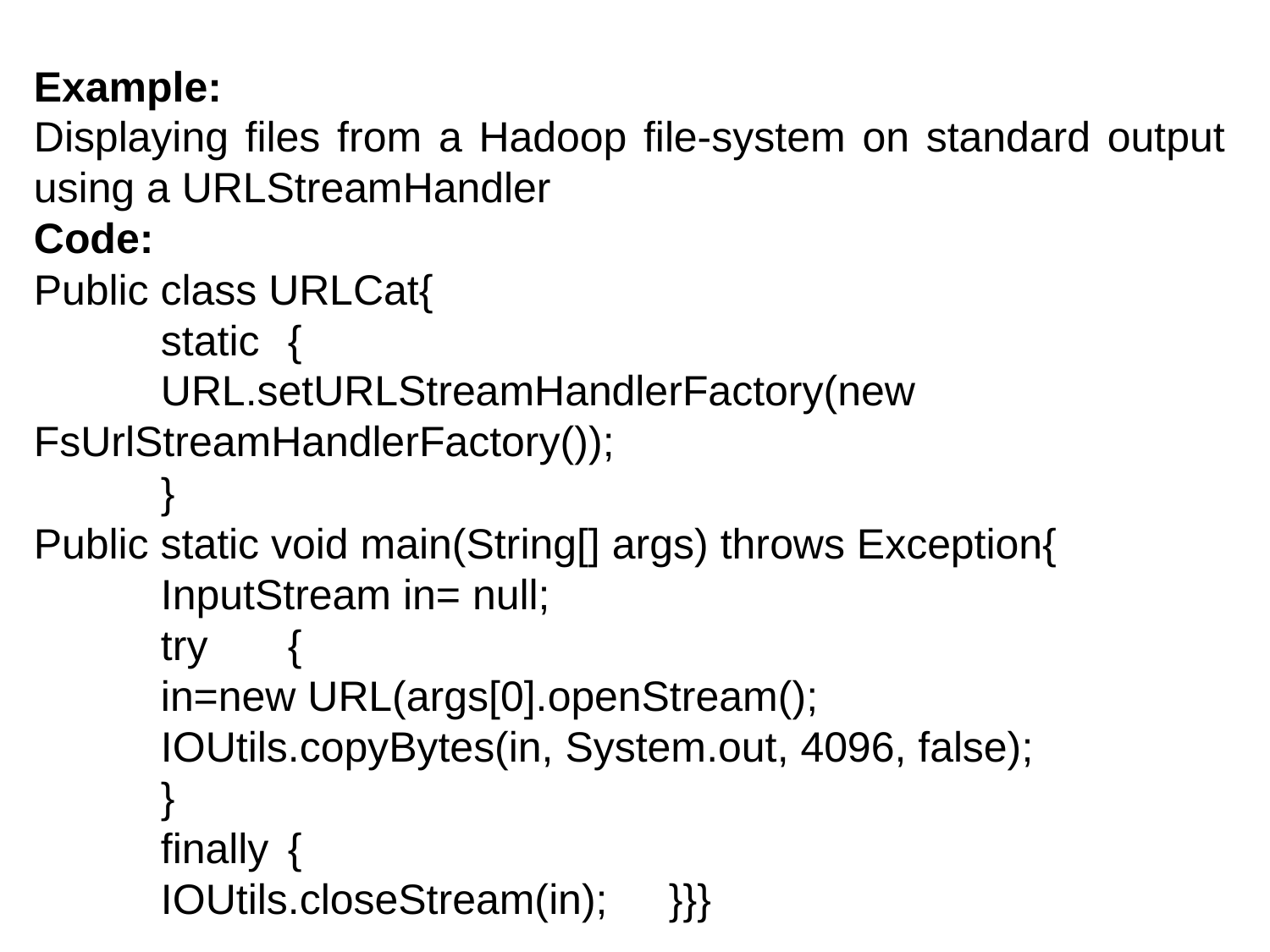

Example:
Displaying files from a Hadoop file-system on standard output using a URLStreamHandler
Code:
Public class URLCat{
	static	{
	URL.setURLStreamHandlerFactory(new FsUrlStreamHandlerFactory());
	}
Public static void main(String[] args) throws Exception{
	InputStream in= null;
	try	{
	in=new URL(args[0].openStream();
	IOUtils.copyBytes(in, System.out, 4096, false);
	}
	finally	{
	IOUtils.closeStream(in);	}}}